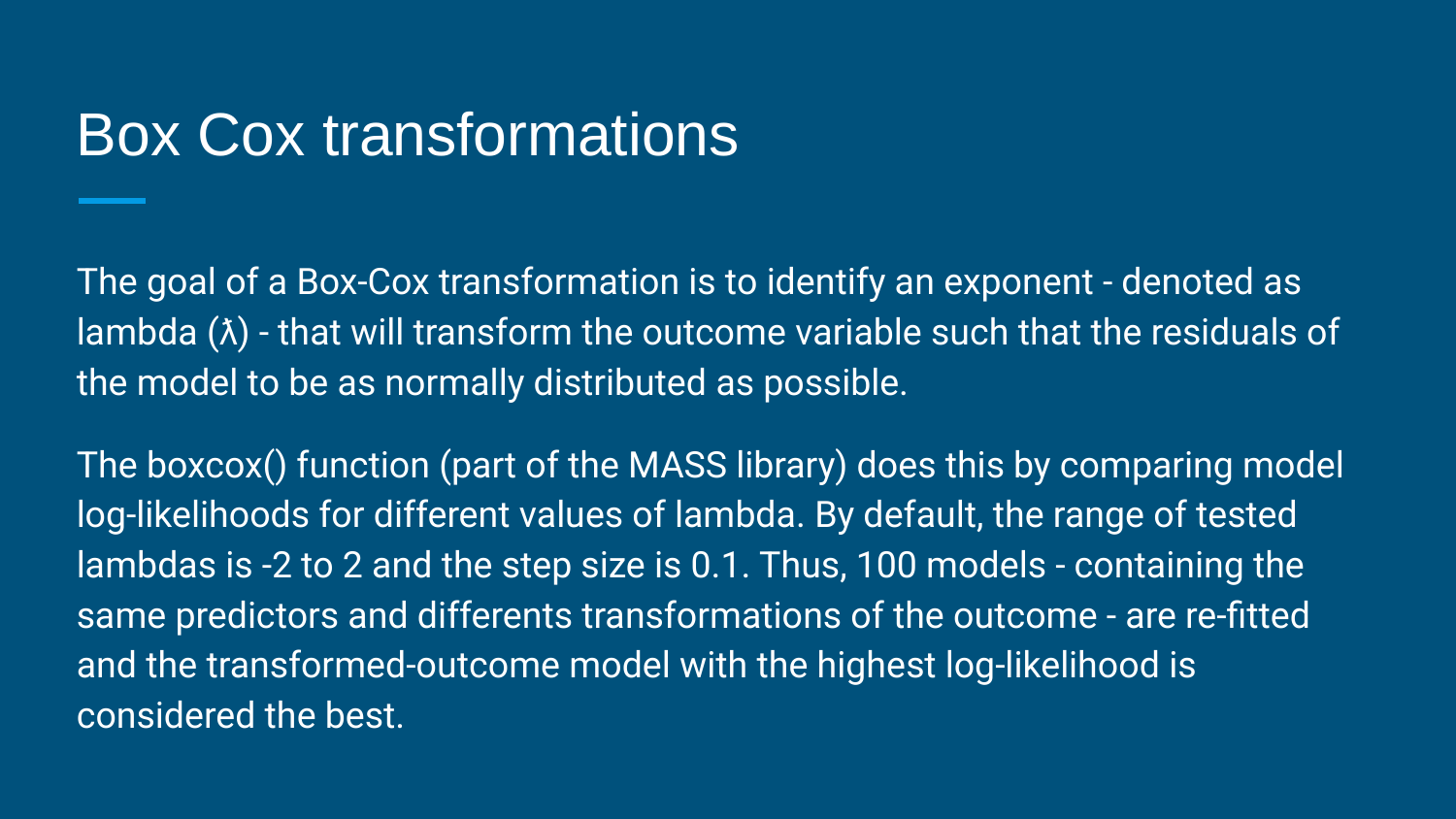

# Box Cox transformations
The goal of a Box-Cox transformation is to identify an exponent - denoted as lambda (ƛ) - that will transform the outcome variable such that the residuals of the model to be as normally distributed as possible.
The boxcox() function (part of the MASS library) does this by comparing model log-likelihoods for different values of lambda. By default, the range of tested lambdas is -2 to 2 and the step size is 0.1. Thus, 100 models - containing the same predictors and differents transformations of the outcome - are re-fitted and the transformed-outcome model with the highest log-likelihood is considered the best.